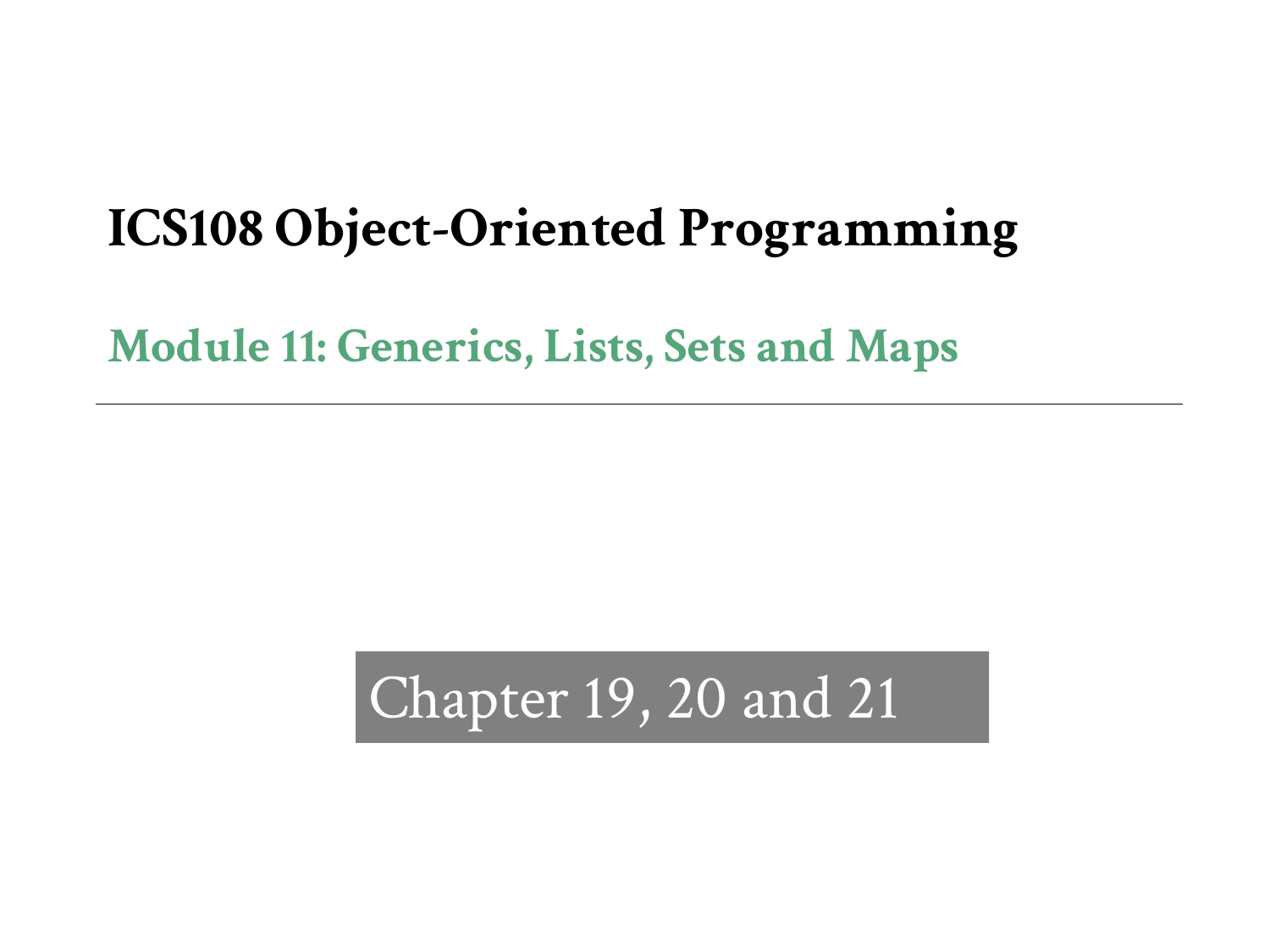

# Module 11: Generics, Lists, Sets and Maps
Chapter 19, 20 and 21